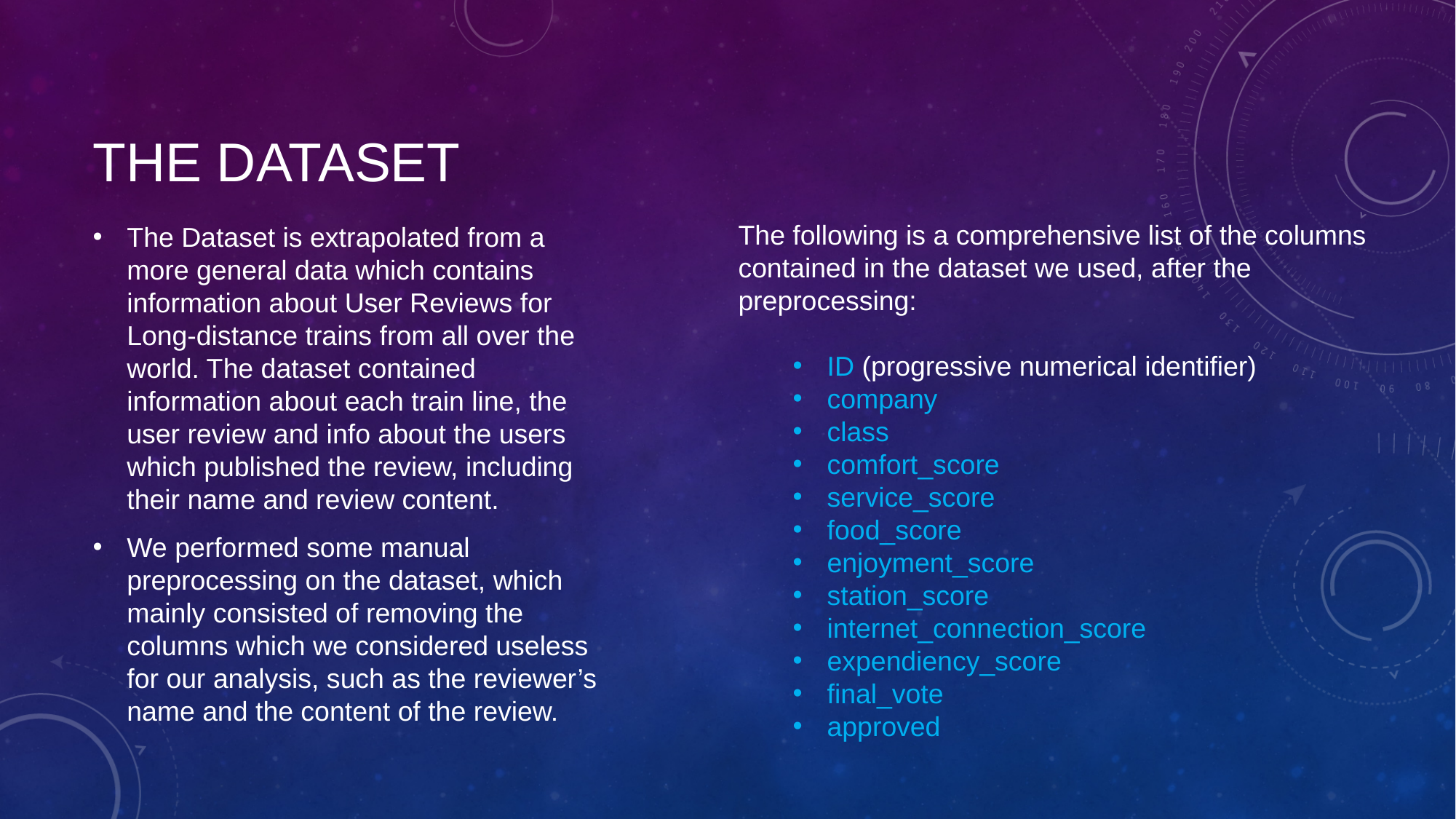

# The Dataset
The Dataset is extrapolated from a more general data which contains information about User Reviews for Long-distance trains from all over the world. The dataset contained information about each train line, the user review and info about the users which published the review, including their name and review content.
We performed some manual preprocessing on the dataset, which mainly consisted of removing the columns which we considered useless for our analysis, such as the reviewer’s name and the content of the review.

The following is a comprehensive list of the columns contained in the dataset we used, after the preprocessing:

ID (progressive numerical identifier)
company
class
comfort_score
service_score
food_score
enjoyment_score
station_score
internet_connection_score
expendiency_score
final_vote
approved